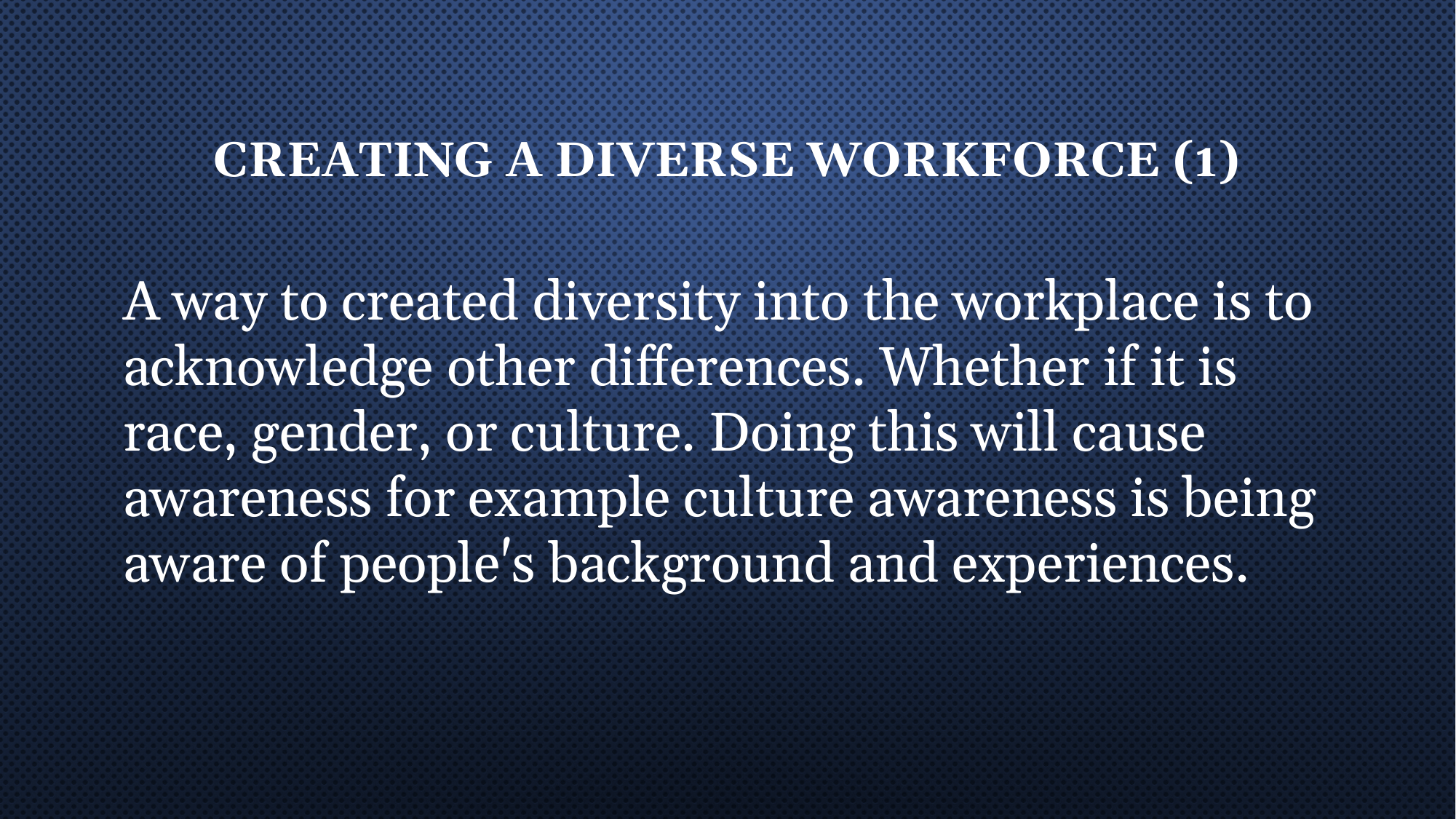

# Creating a Diverse Workforce (1)
A way to created diversity into the workplace is to acknowledge other differences. Whether if it is race, gender, or culture. Doing this will cause awareness for example culture awareness is being aware of people's background and experiences.